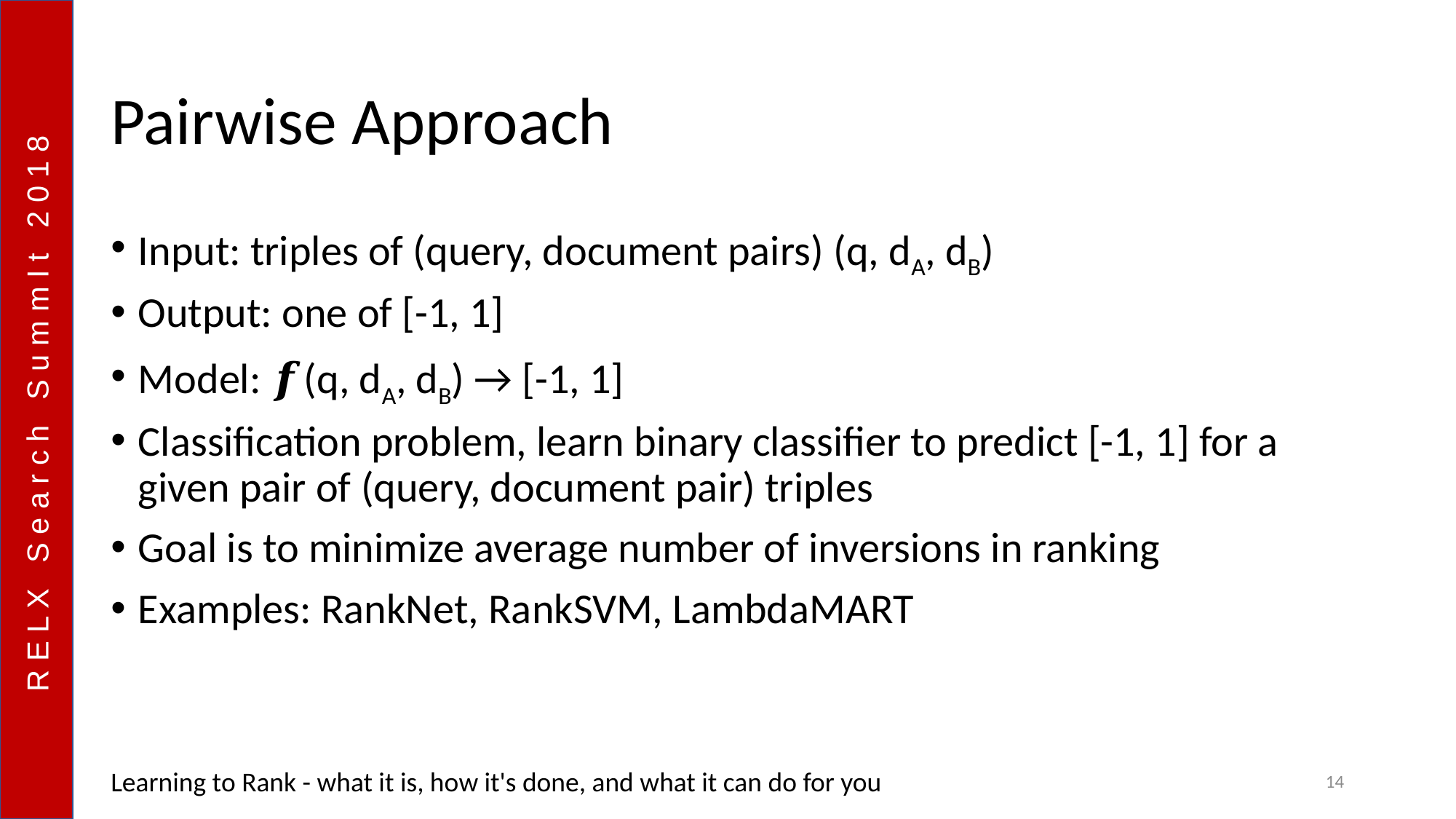

# Pairwise Approach
Input: triples of (query, document pairs) (q, dA, dB)
Output: one of [-1, 1]
Model: 𝒇(q, dA, dB) → [-1, 1]
Classification problem, learn binary classifier to predict [-1, 1] for a given pair of (query, document pair) triples
Goal is to minimize average number of inversions in ranking
Examples: RankNet, RankSVM, LambdaMART

Learning to Rank - what it is, how it's done, and what it can do for you
14